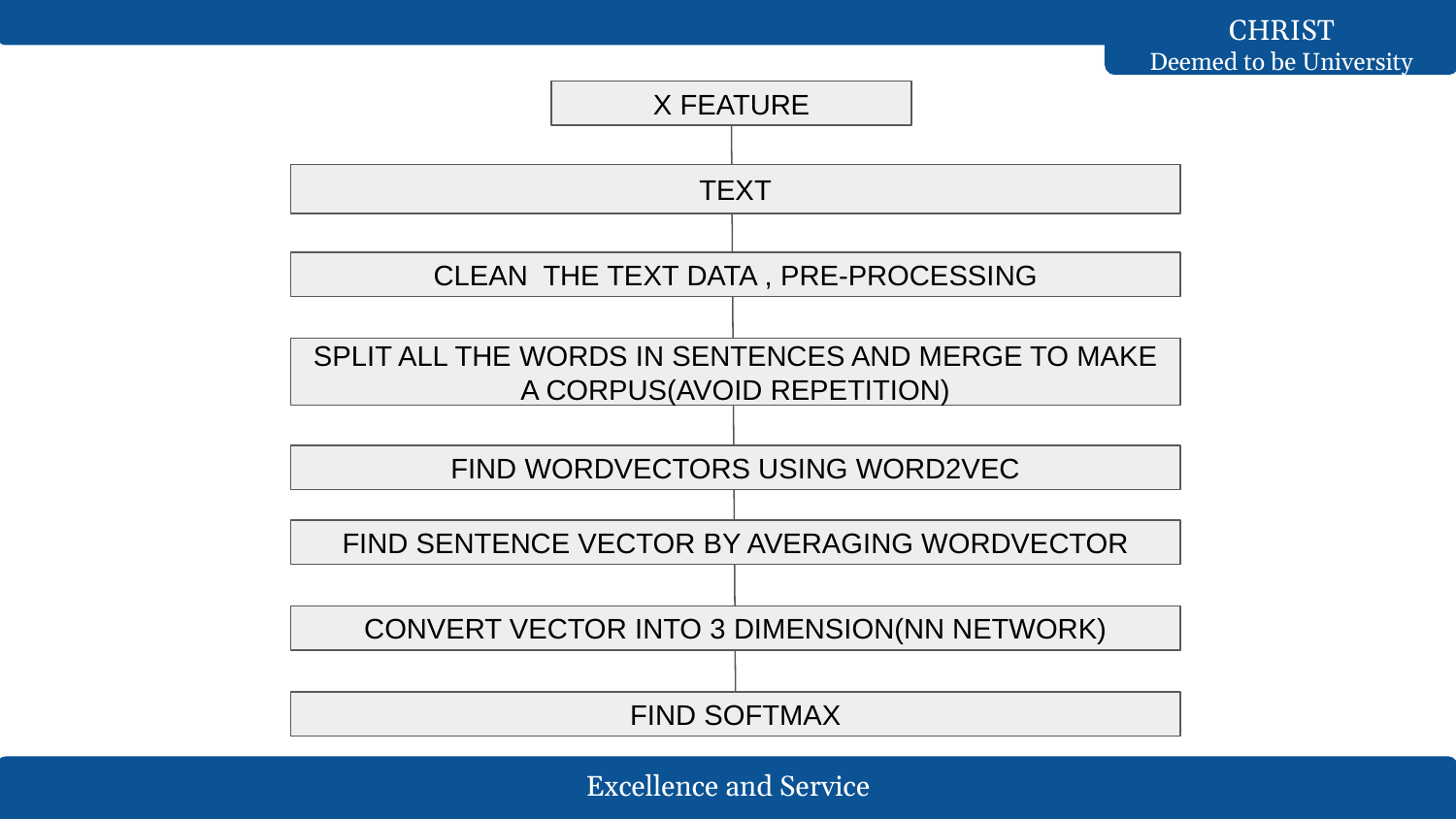

X FEATURE
TEXT
CLEAN  THE TEXT DATA , PRE-PROCESSING
SPLIT ALL THE WORDS IN SENTENCES AND MERGE TO MAKE A CORPUS(AVOID REPETITION)
FIND WORDVECTORS USING WORD2VEC
FIND SENTENCE VECTOR BY AVERAGING WORDVECTOR
CONVERT VECTOR INTO 3 DIMENSION(NN NETWORK)
FIND SOFTMAX